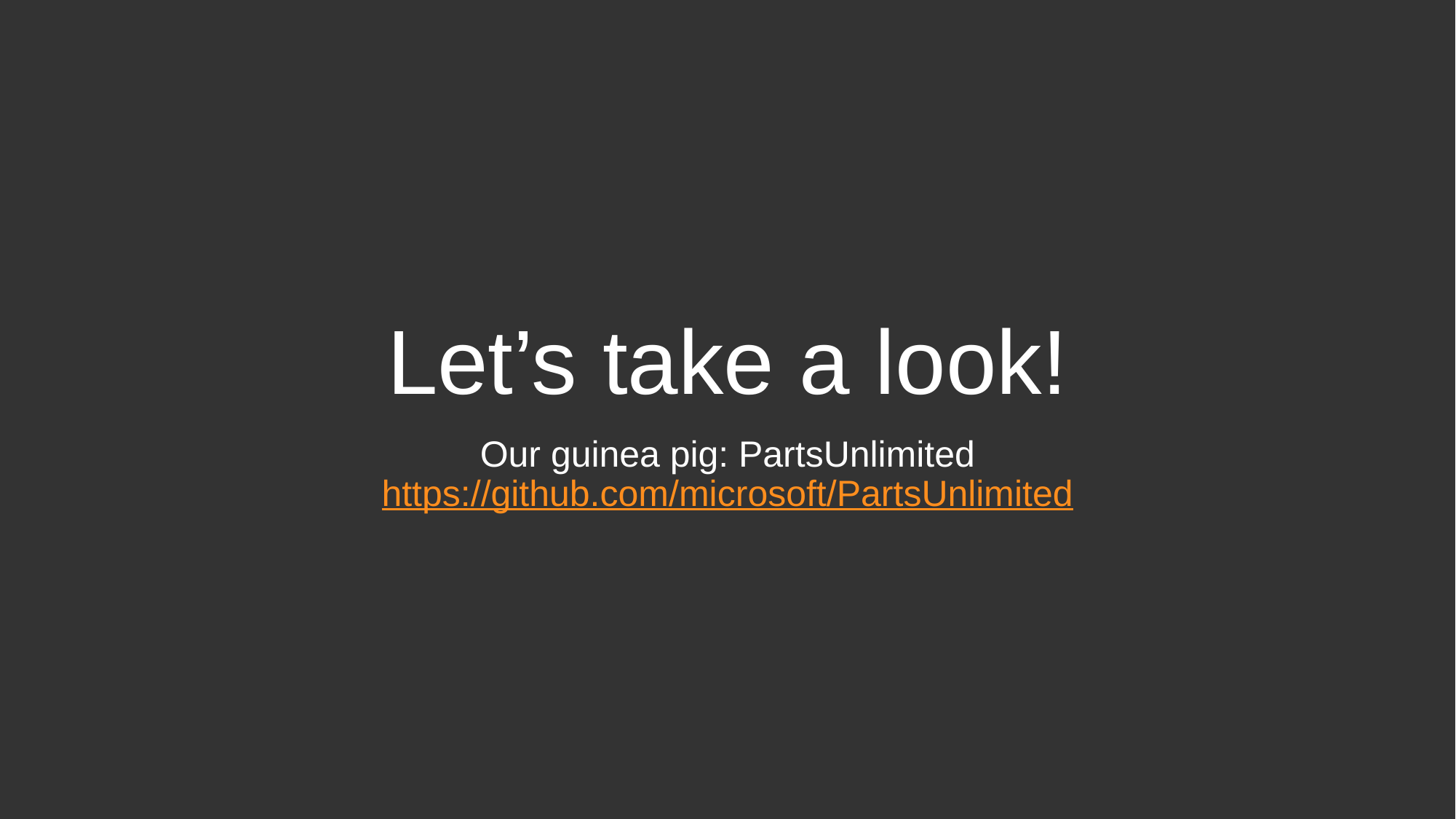

# Let’s take a look!
Our guinea pig: PartsUnlimited
https://github.com/microsoft/PartsUnlimited